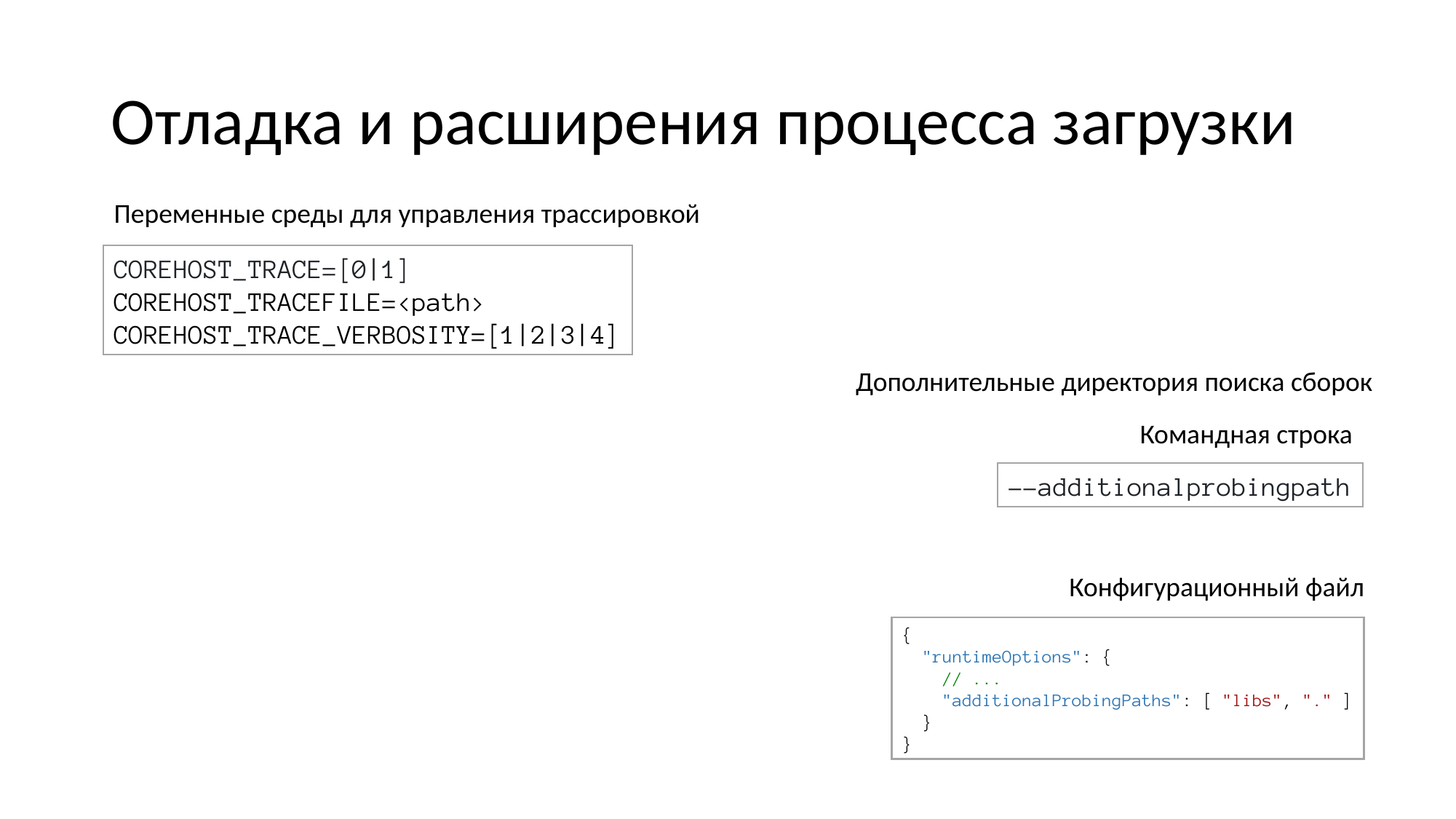

# Отладка и расширения процесса загрузки
Переменные среды для управления трассировкой
COREHOST_TRACE=[0|1]
COREHOST_TRACEFILE=<path>
COREHOST_TRACE_VERBOSITY=[1|2|3|4]
Дополнительные директория поиска сборок
Командная строка
--additionalprobingpath
Конфигурационный файл
{
  "runtimeOptions": {
    // ...
    "additionalProbingPaths": [ "libs", "." ]
  }
}